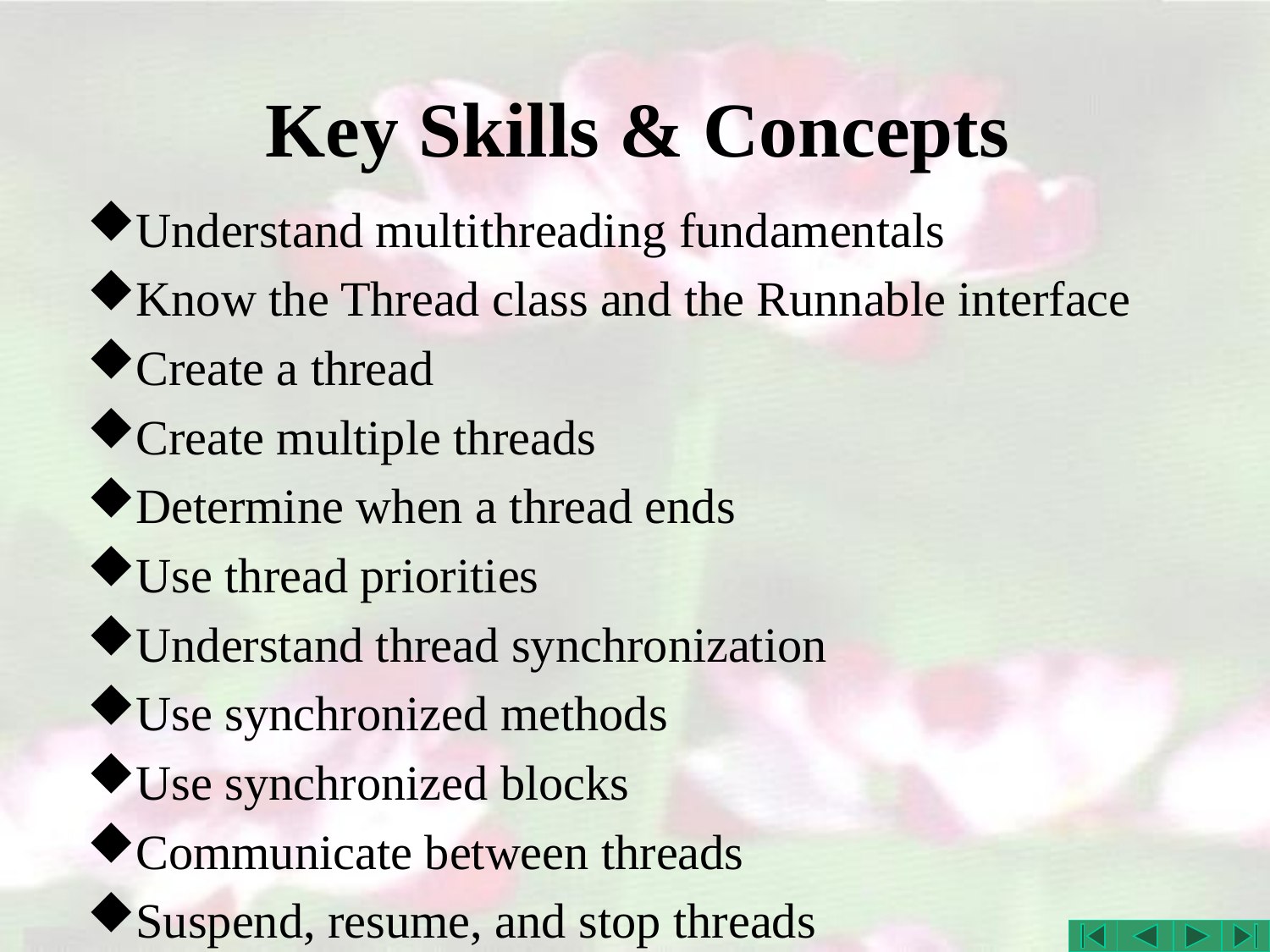

# Key Skills & Concepts
Understand multithreading fundamentals
Know the Thread class and the Runnable interface
Create a thread
Create multiple threads
Determine when a thread ends
Use thread priorities
Understand thread synchronization
Use synchronized methods
Use synchronized blocks
Communicate between threads
Suspend, resume, and stop threads